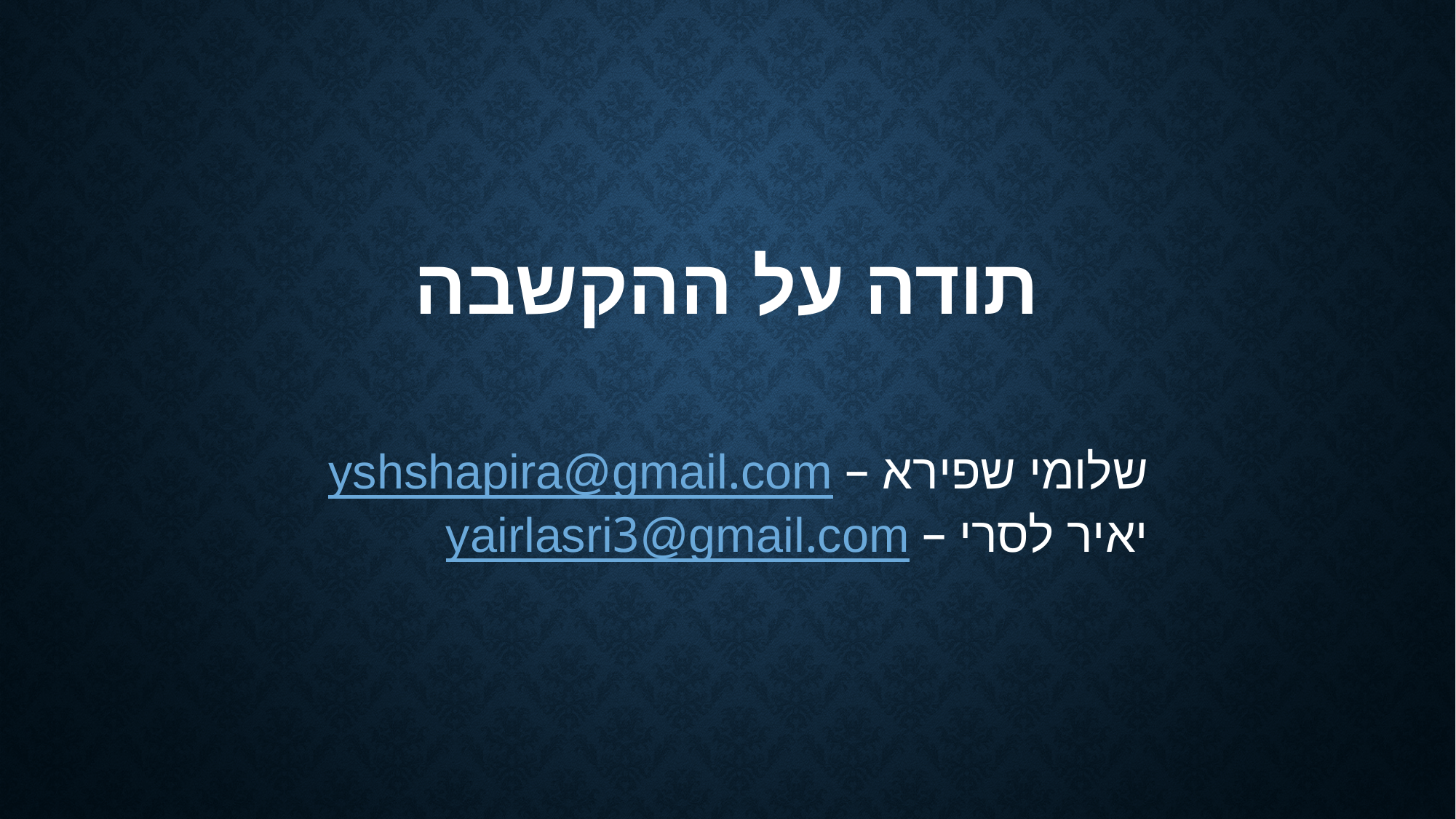

# תודה על ההקשבה
שלומי שפירא – yshshapira@gmail.com
יאיר לסרי – yairlasri3@gmail.com